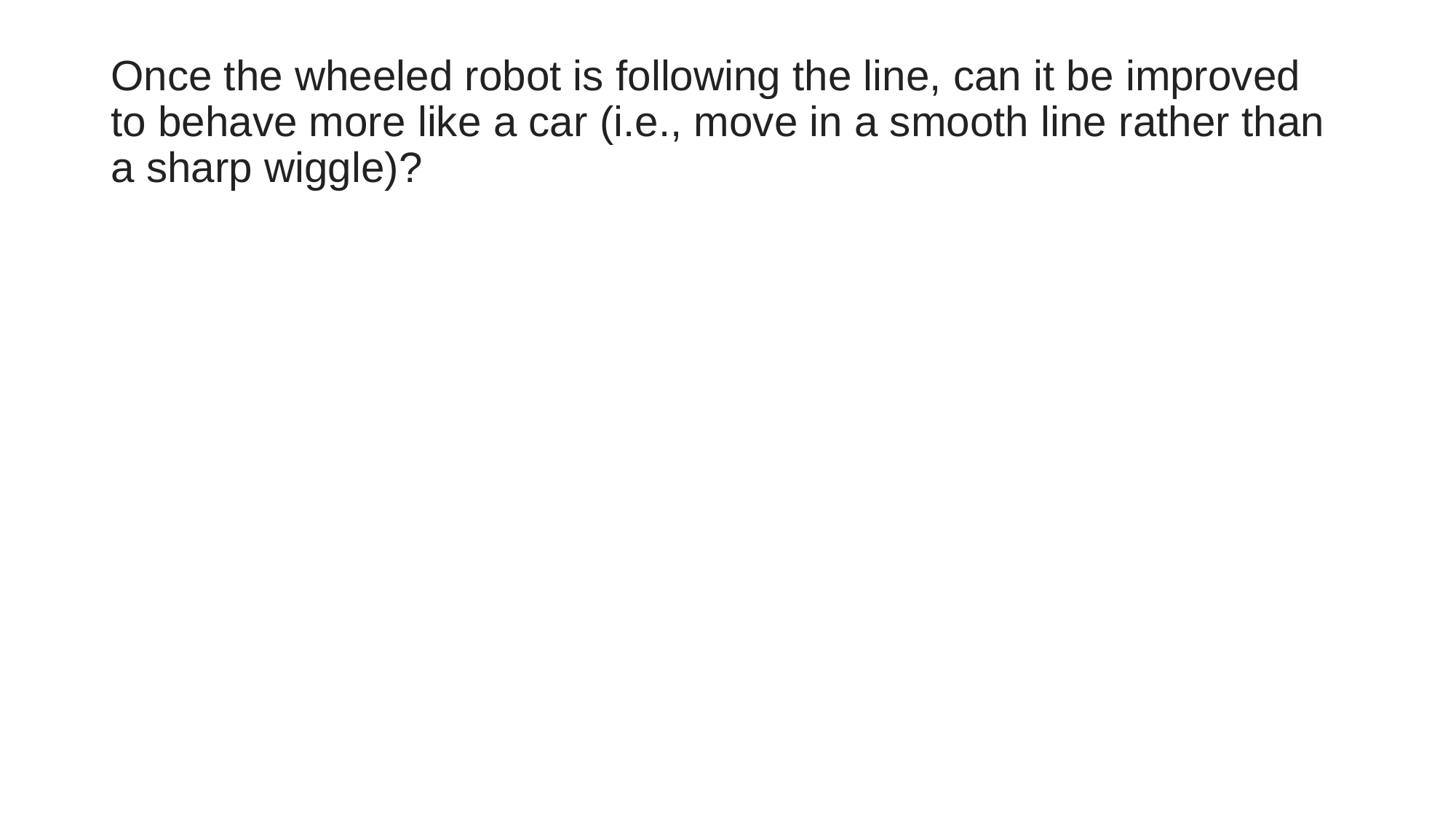

# Once the wheeled robot is following the line, can it be improved to behave more like a car (i.e., move in a smooth line rather than a sharp wiggle)?